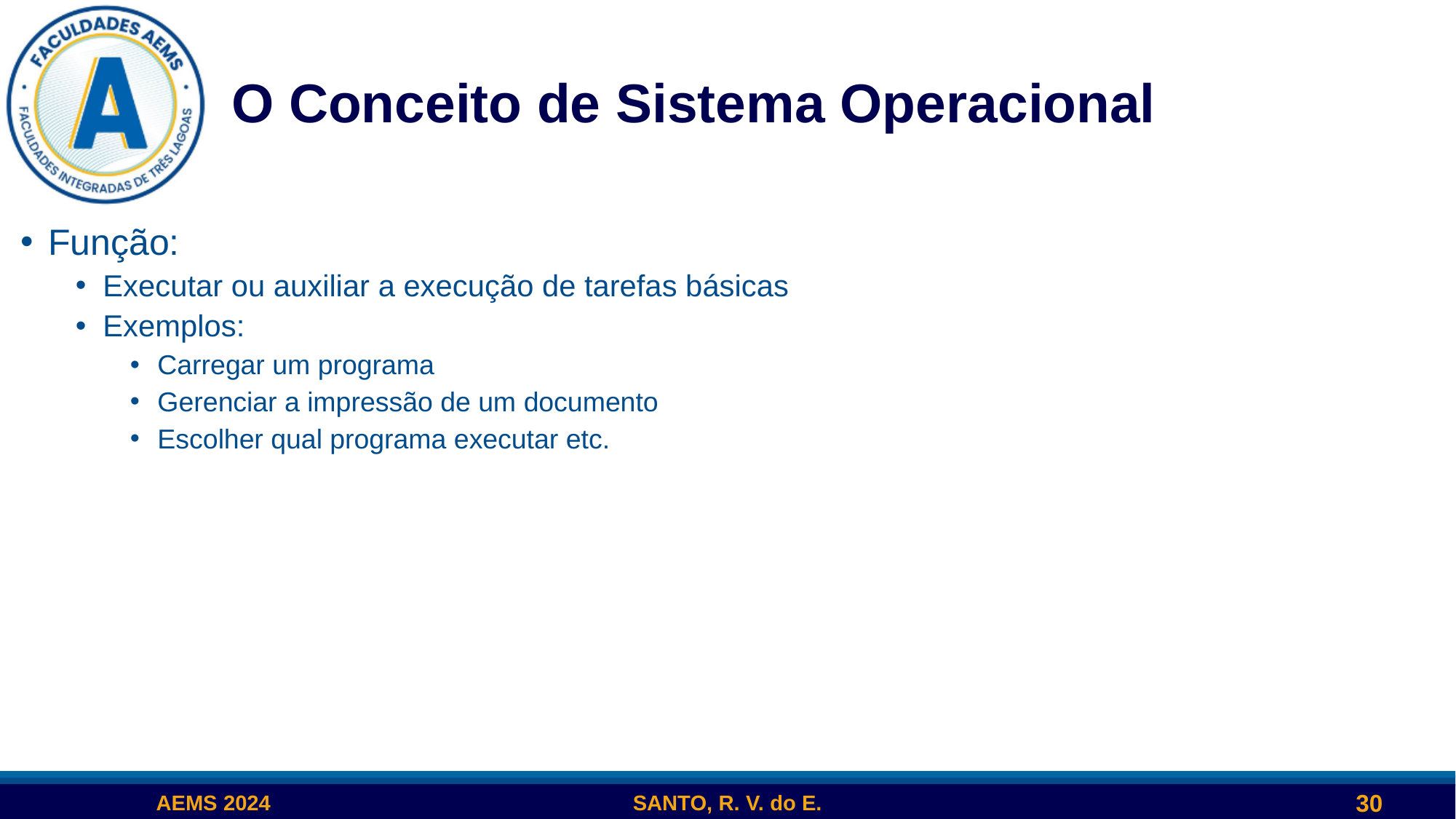

# O Conceito de Sistema Operacional
Função:
Executar ou auxiliar a execução de tarefas básicas
Exemplos:
Carregar um programa
Gerenciar a impressão de um documento
Escolher qual programa executar etc.
30
AEMS 2024
SANTO, R. V. do E.